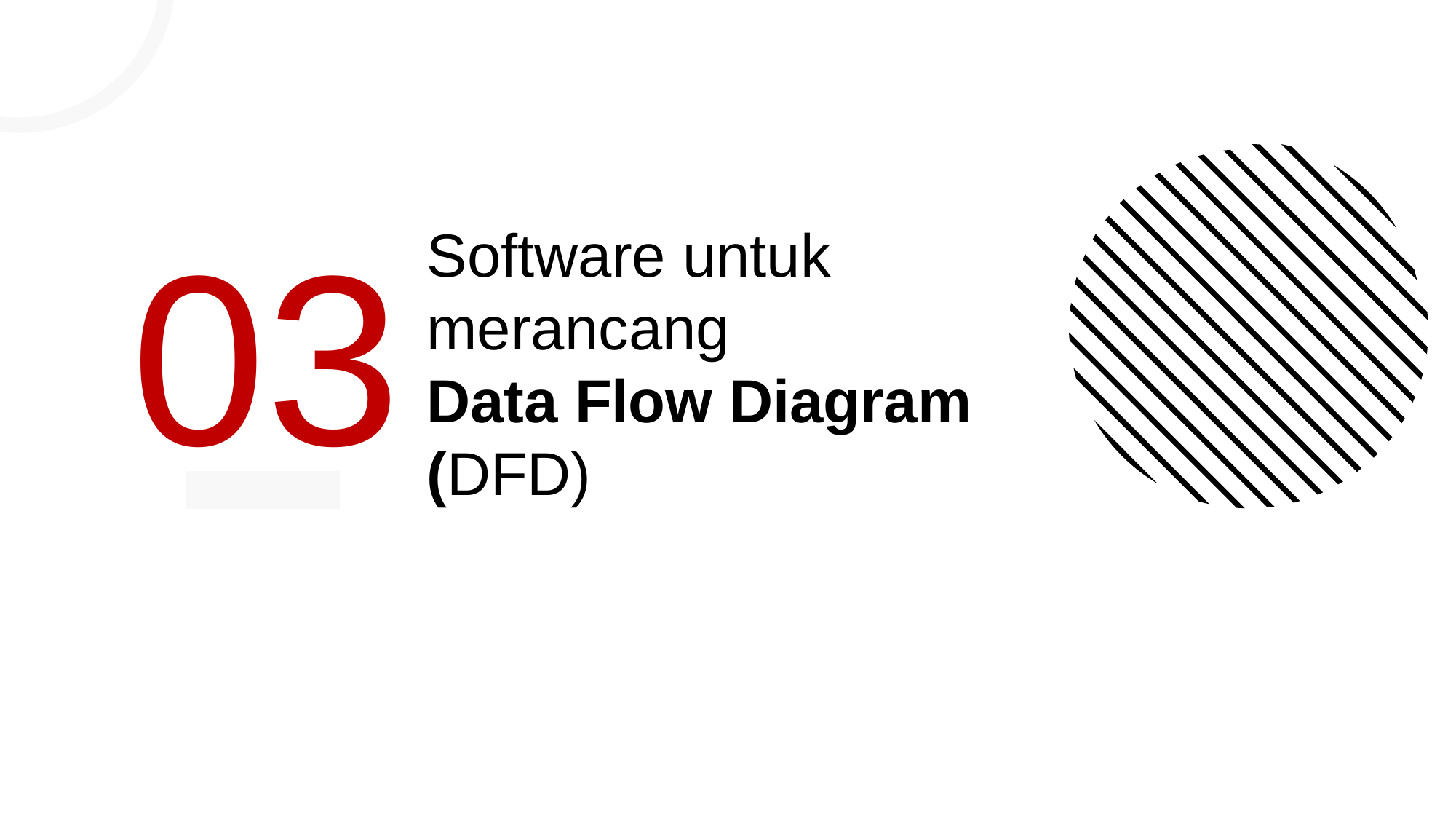

03
# Software untuk merancang Data Flow Diagram (DFD)